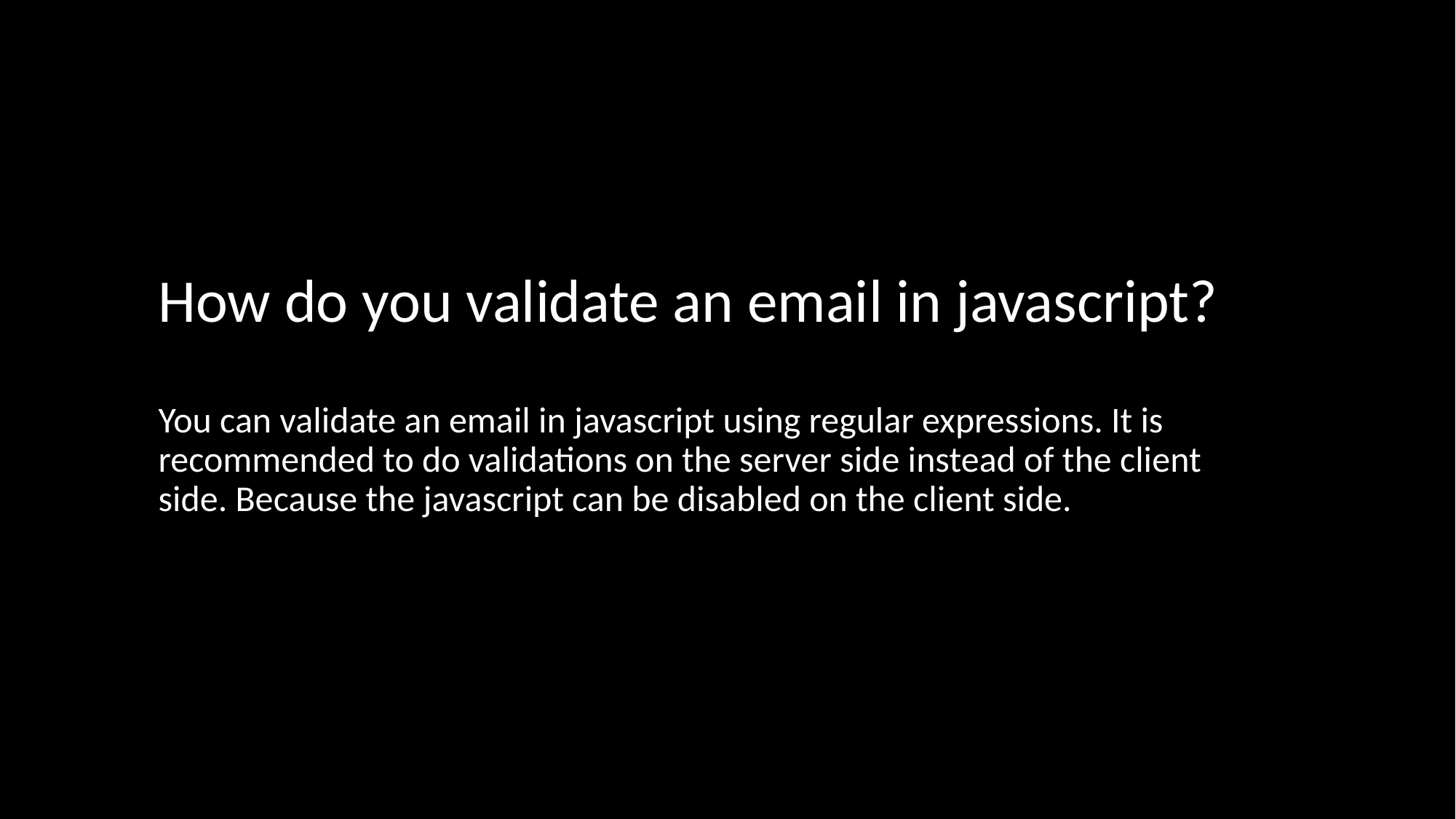

# How do you validate an email in javascript?
You can validate an email in javascript using regular expressions. It is recommended to do validations on the server side instead of the client side. Because the javascript can be disabled on the client side.